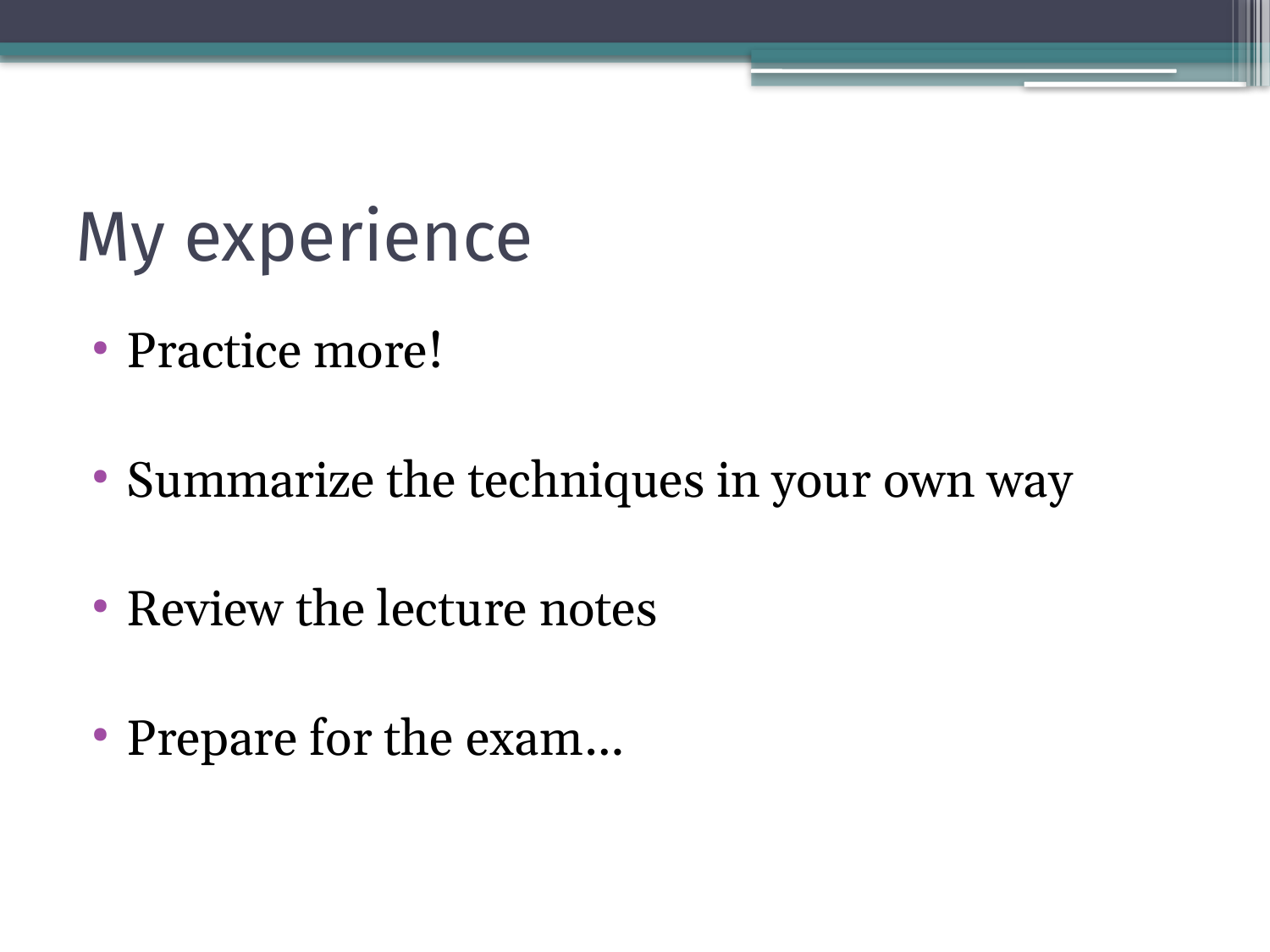

# My experience
Practice more!

Summarize the techniques in your own way

Review the lecture notes

Prepare for the exam…